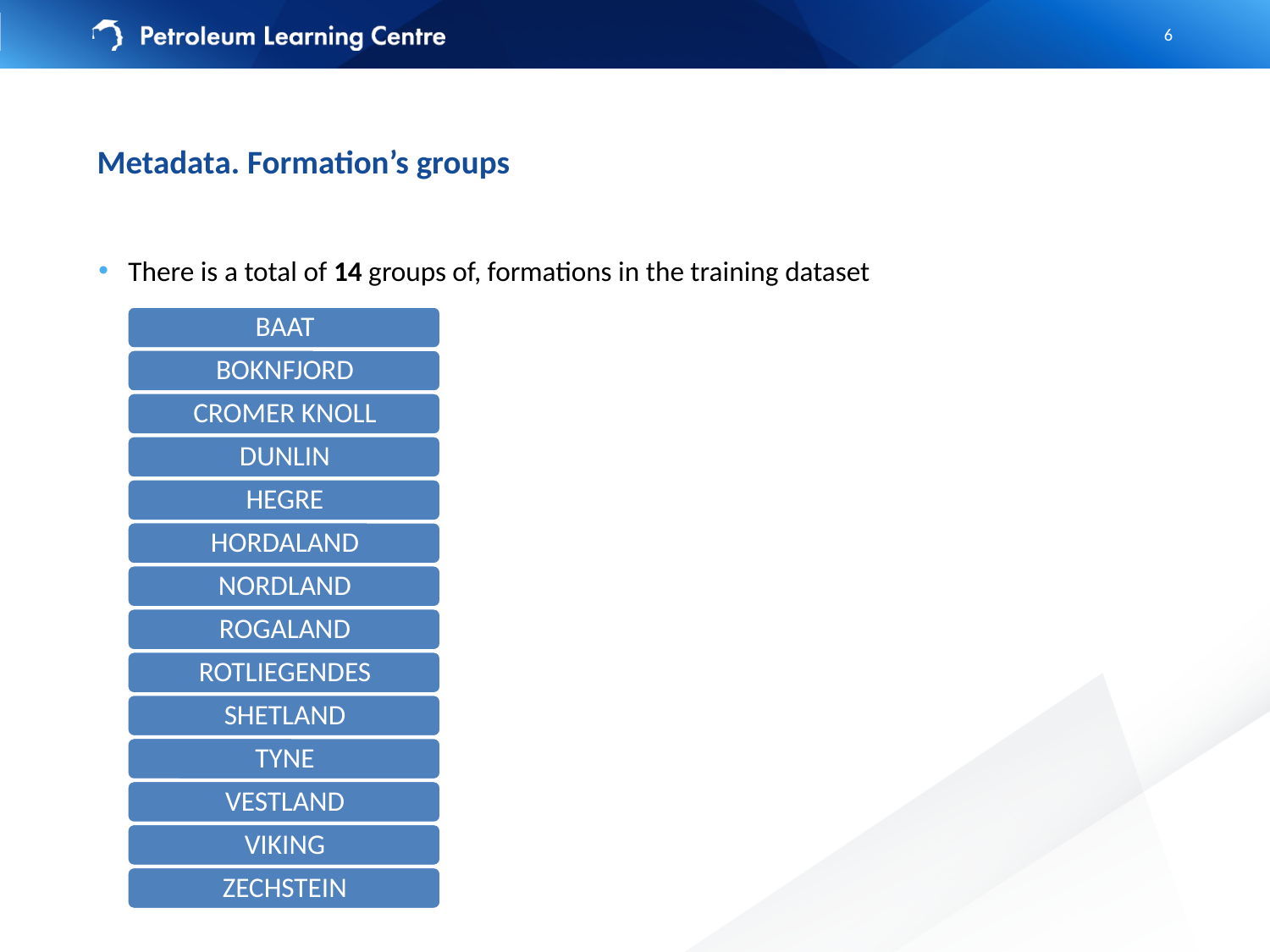

6
# Metadata. Formation’s groups
There is a total of 14 groups of, formations in the training dataset

BAAT
BOKNFJORD
CROMER KNOLL
DUNLIN
HEGRE
HORDALAND
NORDLAND
ROGALAND
ROTLIEGENDES
SHETLAND
TYNE
VESTLAND
VIKING
ZECHSTEIN